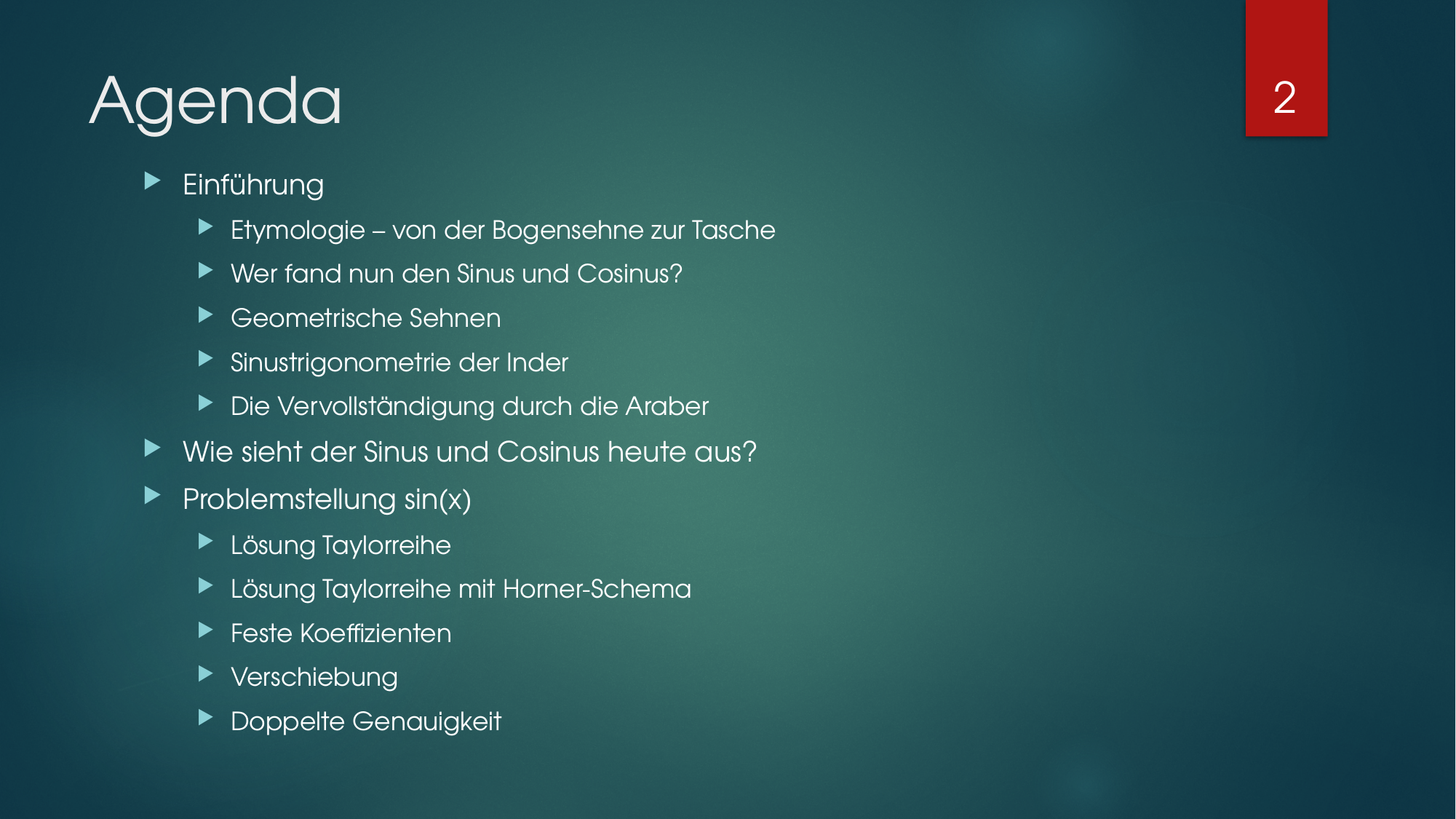

2
# Agenda
Einführung
Etymologie – von der Bogensehne zur Tasche
Wer fand nun den Sinus und Cosinus?
Geometrische Sehnen
Sinustrigonometrie der Inder
Die Vervollständigung durch die Araber
Wie sieht der Sinus und Cosinus heute aus?
Problemstellung sin(x)
Lösung Taylorreihe
Lösung Taylorreihe mit Horner-Schema
Feste Koeffizienten
Verschiebung
Doppelte Genauigkeit